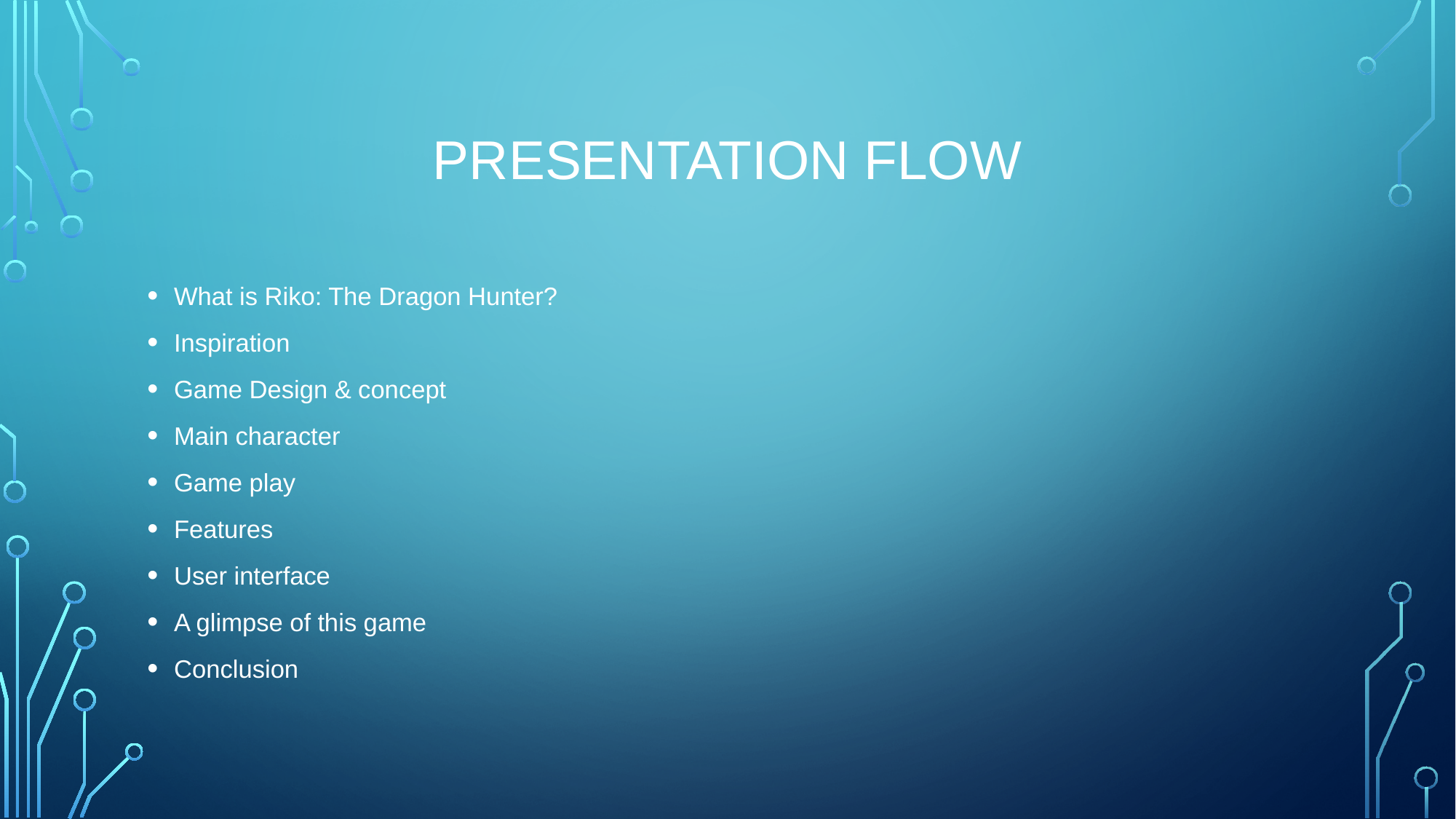

# Presentation Flow
What is Riko: The Dragon Hunter?
Inspiration
Game Design & concept
Main character
Game play
Features
User interface
A glimpse of this game
Conclusion